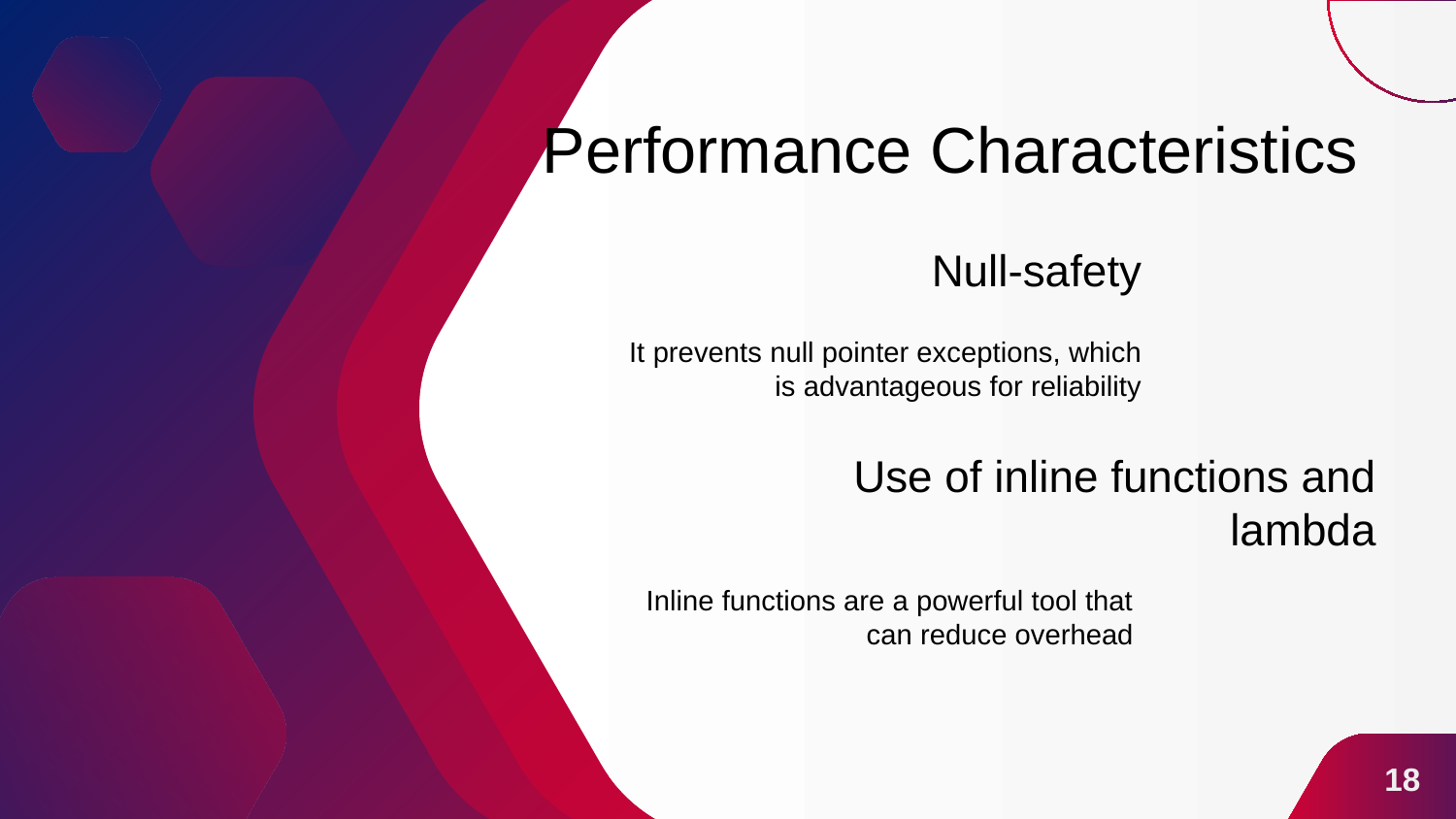

# Performance Characteristics
Null-safety
It prevents null pointer exceptions, which is advantageous for reliability
Use of inline functions and lambda
Inline functions are a powerful tool that can reduce overhead
18